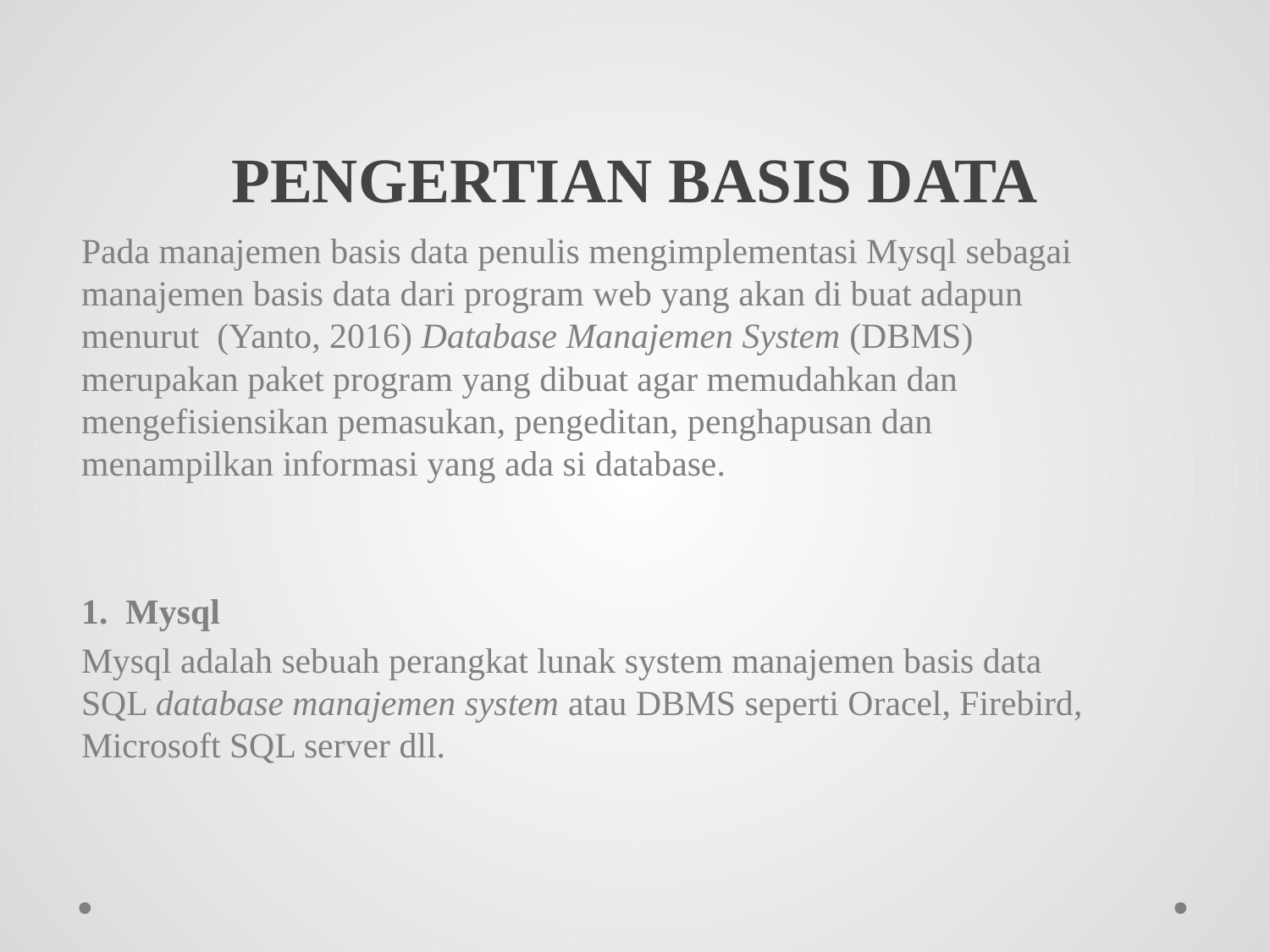

# PENGERTIAN BASIS DATA
Pada manajemen basis data penulis mengimplementasi Mysql sebagai manajemen basis data dari program web yang akan di buat adapun menurut  (Yanto, 2016) Database Manajemen System (DBMS) merupakan paket program yang dibuat agar memudahkan dan mengefisiensikan pemasukan, pengeditan, penghapusan dan menampilkan informasi yang ada si database.

1.  Mysql
Mysql adalah sebuah perangkat lunak system manajemen basis data  SQL database manajemen system atau DBMS seperti Oracel, Firebird, Microsoft SQL server dll.